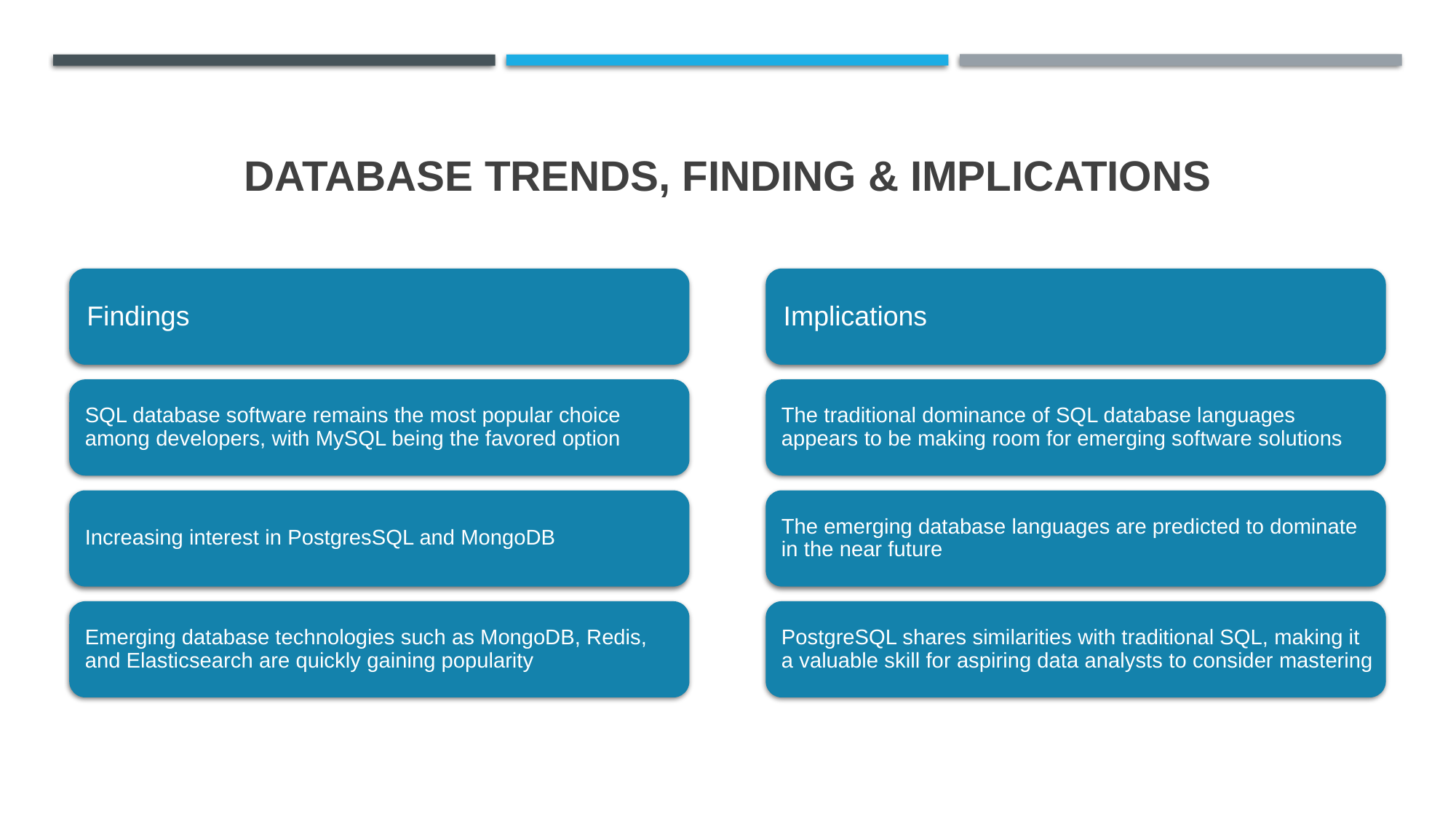

# Database trends, finding & implications
Findings
SQL database software remains the most popular choice among developers, with MySQL being the favored option
Increasing interest in PostgresSQL and MongoDB
Emerging database technologies such as MongoDB, Redis, and Elasticsearch are quickly gaining popularity
Implications
The traditional dominance of SQL database languages appears to be making room for emerging software solutions
The emerging database languages are predicted to dominate in the near future
PostgreSQL shares similarities with traditional SQL, making it a valuable skill for aspiring data analysts to consider mastering